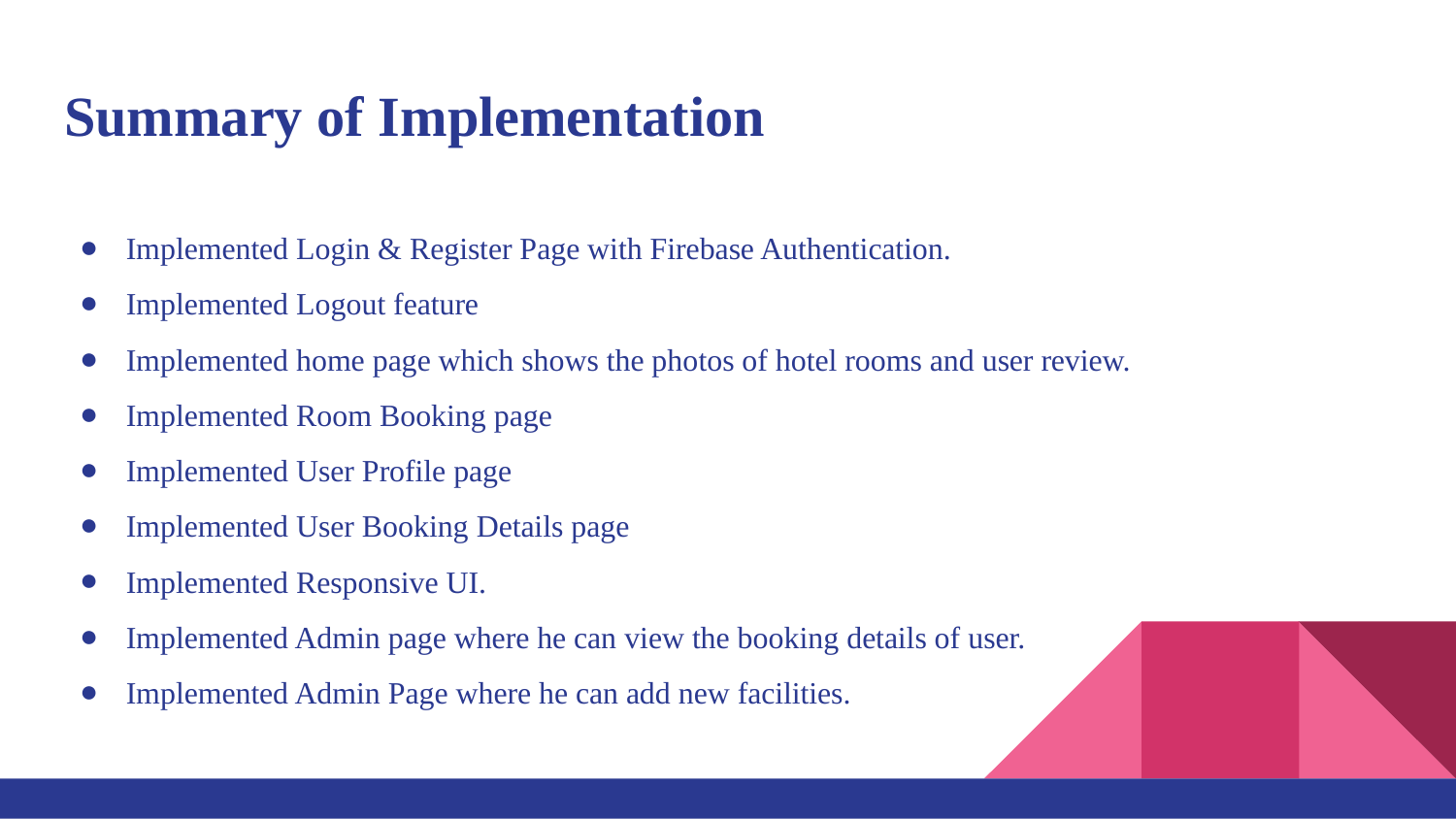

# Summary of Implementation

Implemented Login & Register Page with Firebase Authentication.
Implemented Logout feature
Implemented home page which shows the photos of hotel rooms and user review.
Implemented Room Booking page
Implemented User Profile page
Implemented User Booking Details page
Implemented Responsive UI.
Implemented Admin page where he can view the booking details of user.
Implemented Admin Page where he can add new facilities.